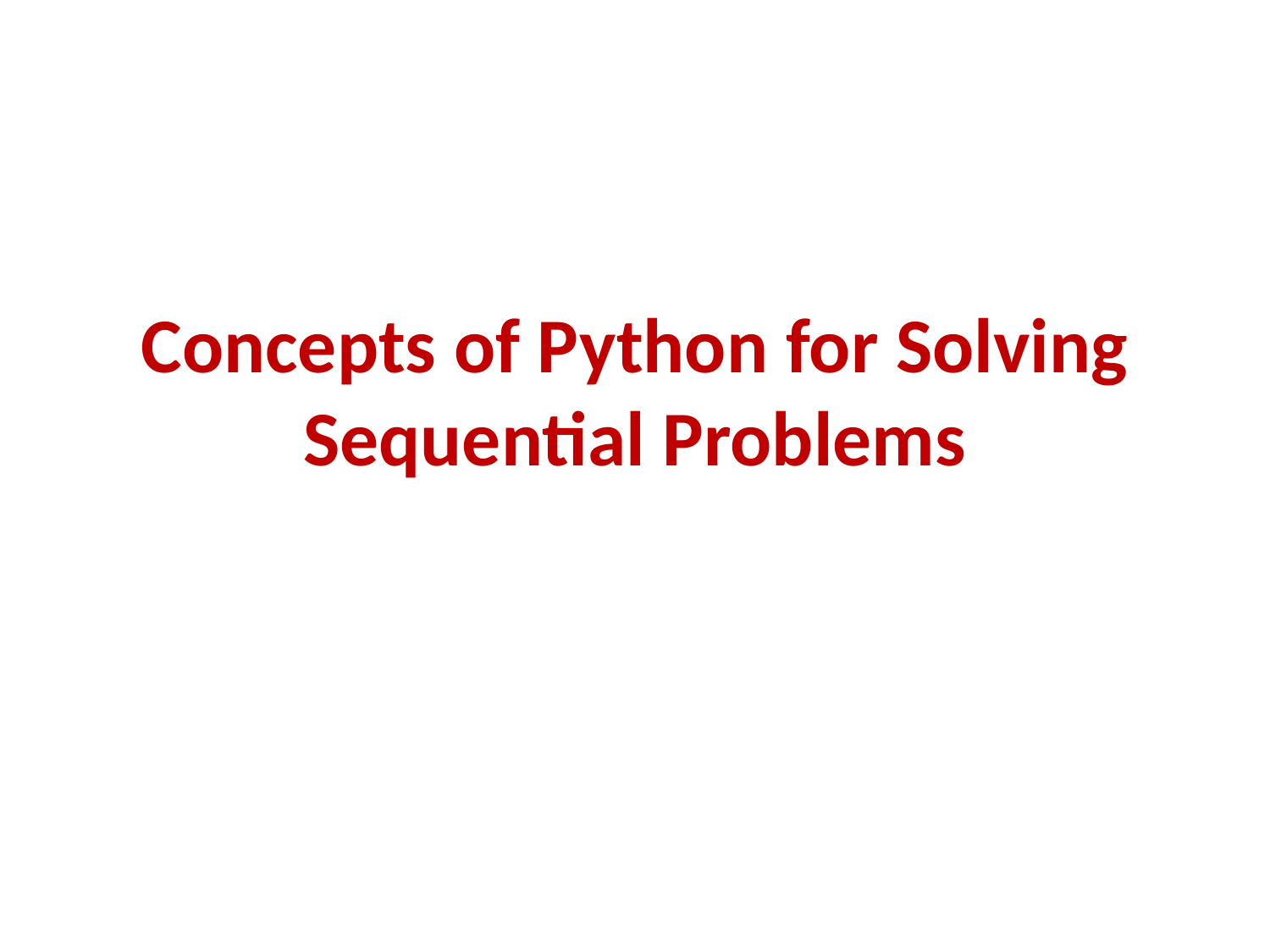

# Concepts of Python for Solving Sequential Problems